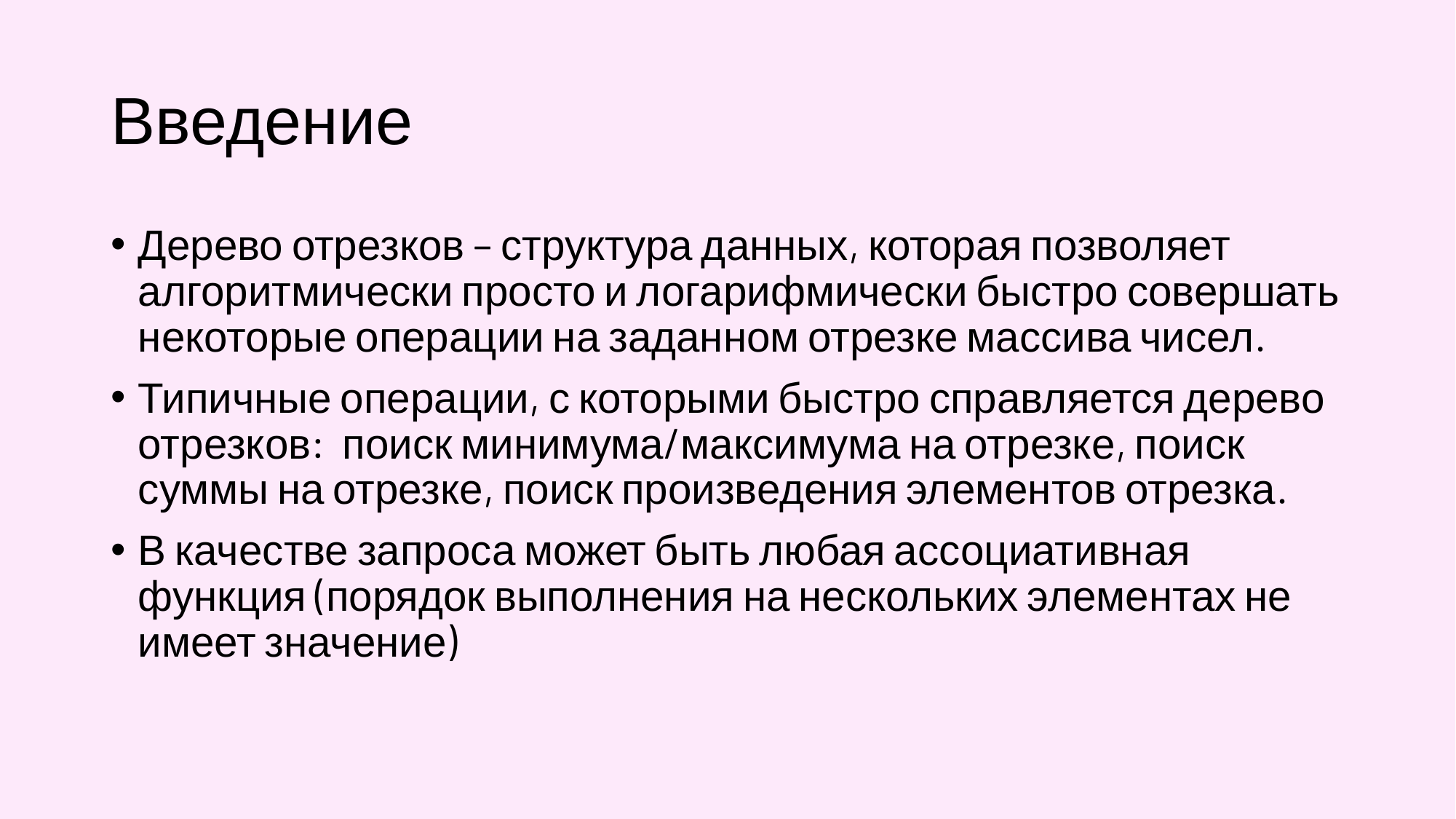

# Введение
Дерево отрезков – структура данных, которая позволяет алгоритмически просто и логарифмически быстро совершать некоторые операции на заданном отрезке массива чисел.
Типичные операции, с которыми быстро справляется дерево отрезков:  поиск минимума/максимума на отрезке, поиск суммы на отрезке, поиск произведения элементов отрезка.
В качестве запроса может быть любая ассоциативная функция (порядок выполнения на нескольких элементах не имеет значение)